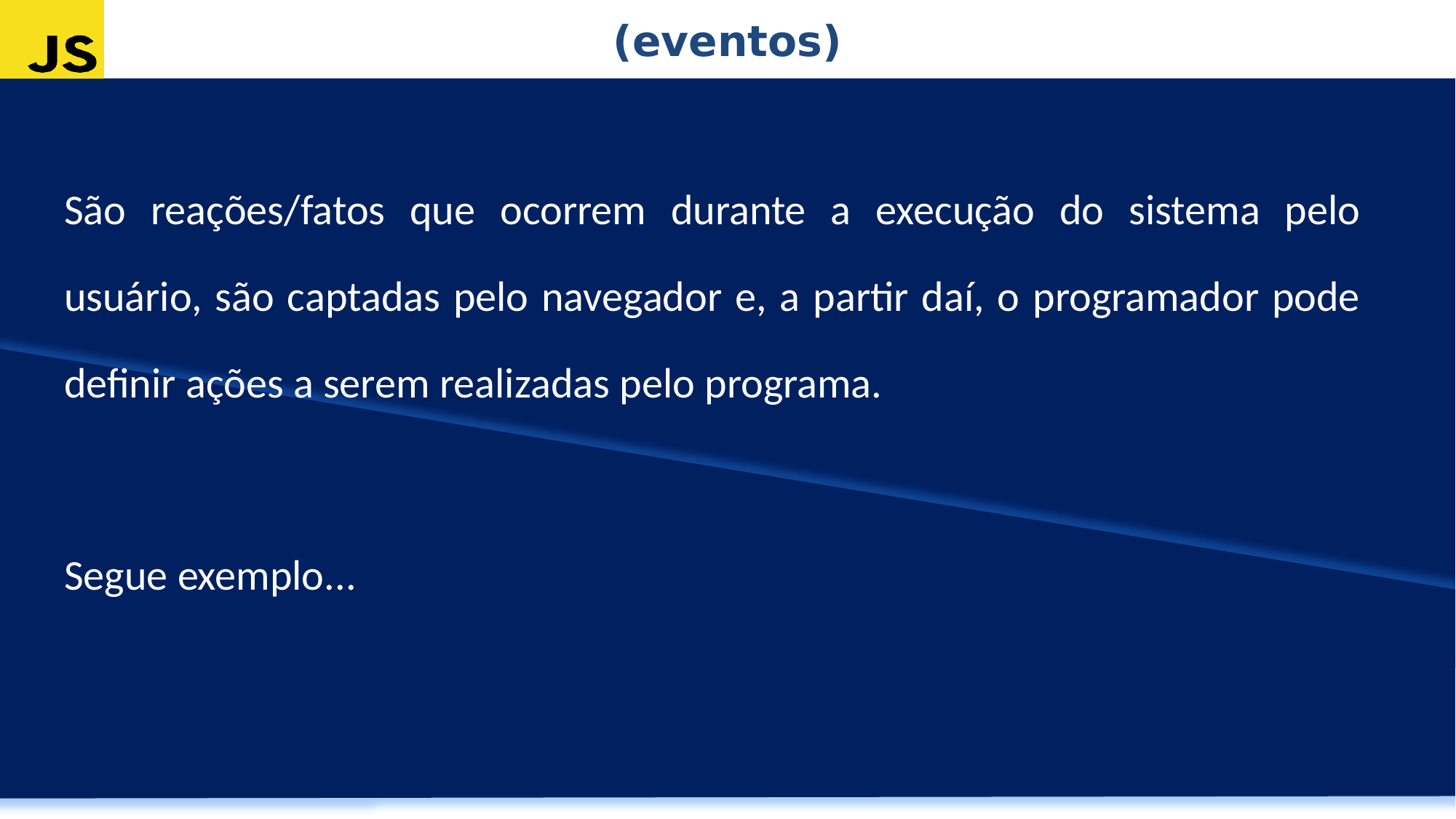

(eventos)
São reações/fatos que ocorrem durante a execução do sistema pelo usuário, são captadas pelo navegador e, a partir daí, o programador pode definir ações a serem realizadas pelo programa.

Segue exemplo...